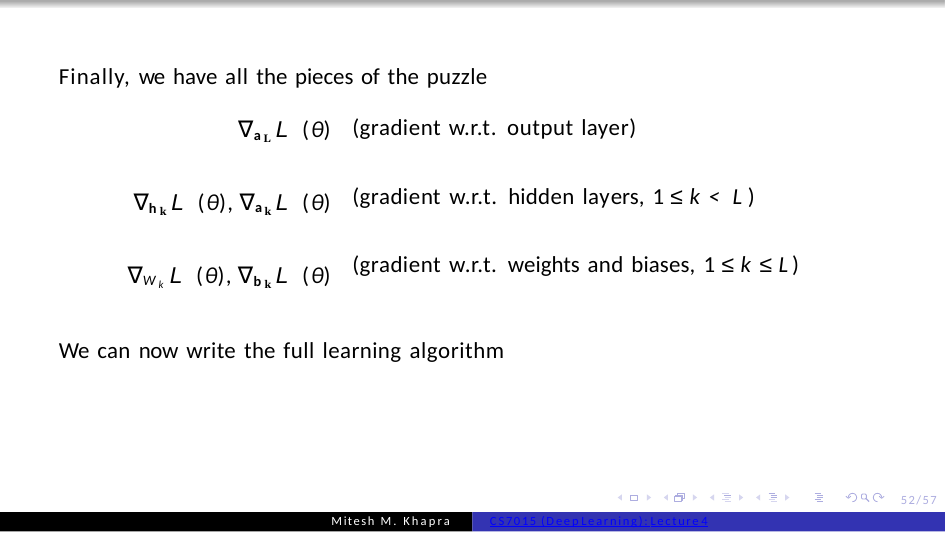

Finally, we have all the pieces of the puzzle
∇aL L (θ)

∇hk L (θ), ∇ak L (θ)

∇Wk L (θ), ∇bk L (θ)
(gradient w.r.t. output layer)
(gradient w.r.t.  hidden layers, 1 ≤ k < L)

(gradient w.r.t. weights and biases, 1 ≤ k ≤ L)
We can now write the full learning algorithm
52/57

Mitesh M. Khapra
CS7015 (Deep Learning): Lecture 4